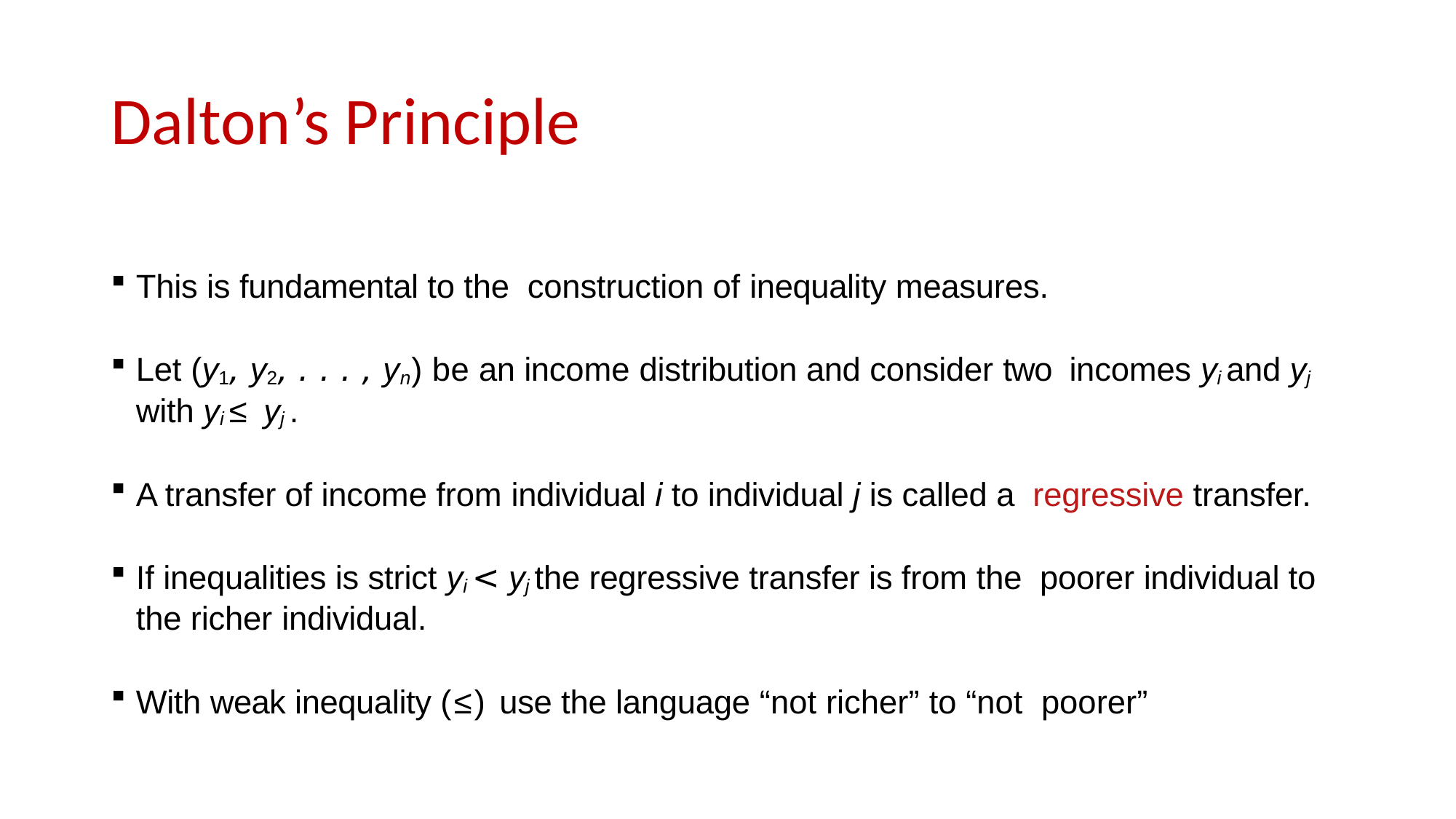

# Dalton’s Principle

This is fundamental to the  construction of inequality measures.

Let (y1, y2, . . . , yn) be an income distribution and consider two  incomes yi and yj with yi ≤ yj .

A transfer of income from individual i to individual j is called a  regressive transfer.

If inequalities is strict yi < yj the regressive transfer is from the  poorer individual to the richer individual.

With weak inequality (≤) use the language “not richer” to “not  poorer”